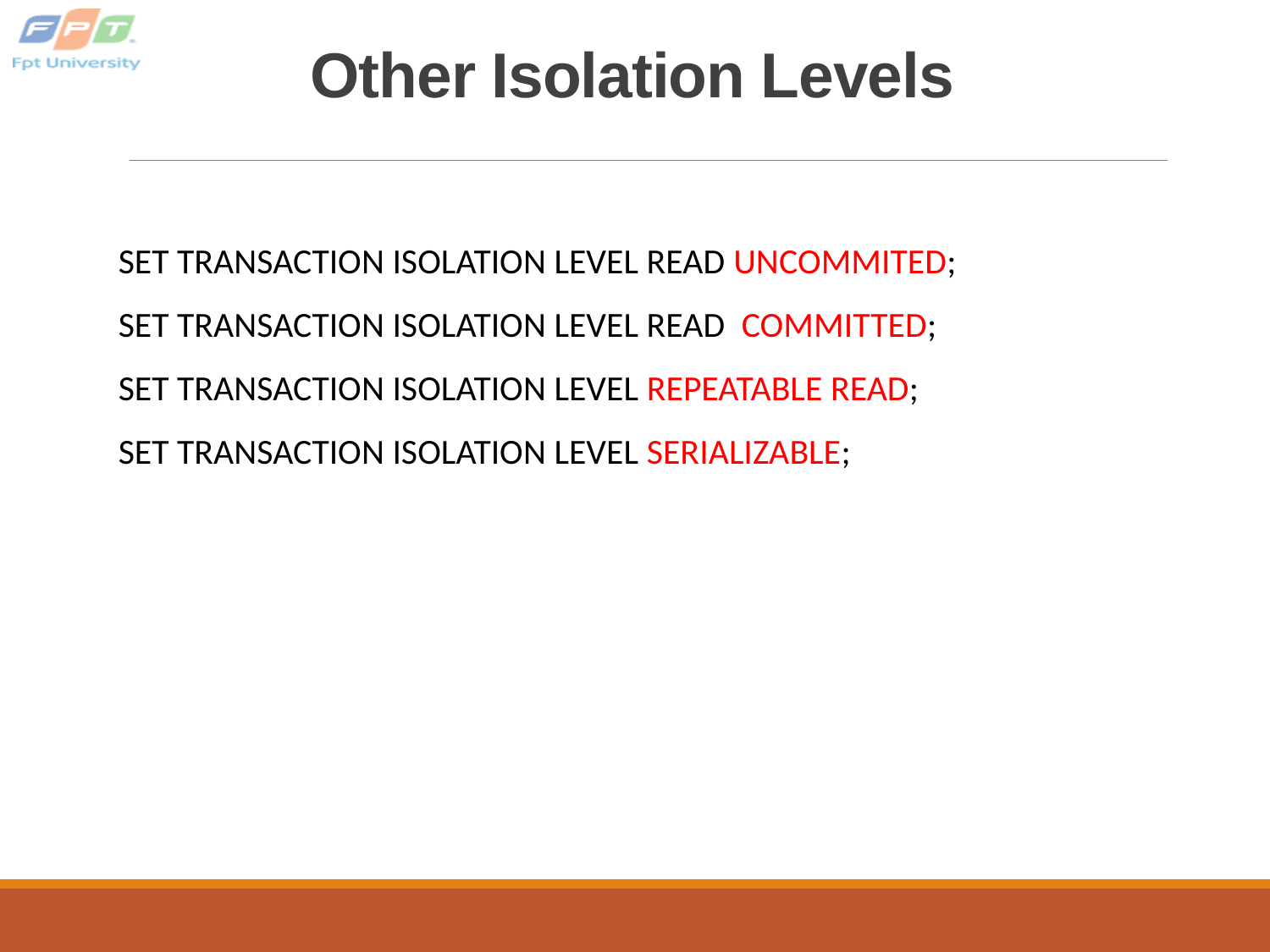

# Other Isolation Levels
SET TRANSACTION ISOLATION LEVEL READ UNCOMMITED;
SET TRANSACTION ISOLATION LEVEL READ  COMMITTED;
SET TRANSACTION ISOLATION LEVEL REPEATABLE READ;
SET TRANSACTION ISOLATION LEVEL SERIALIZABLE;